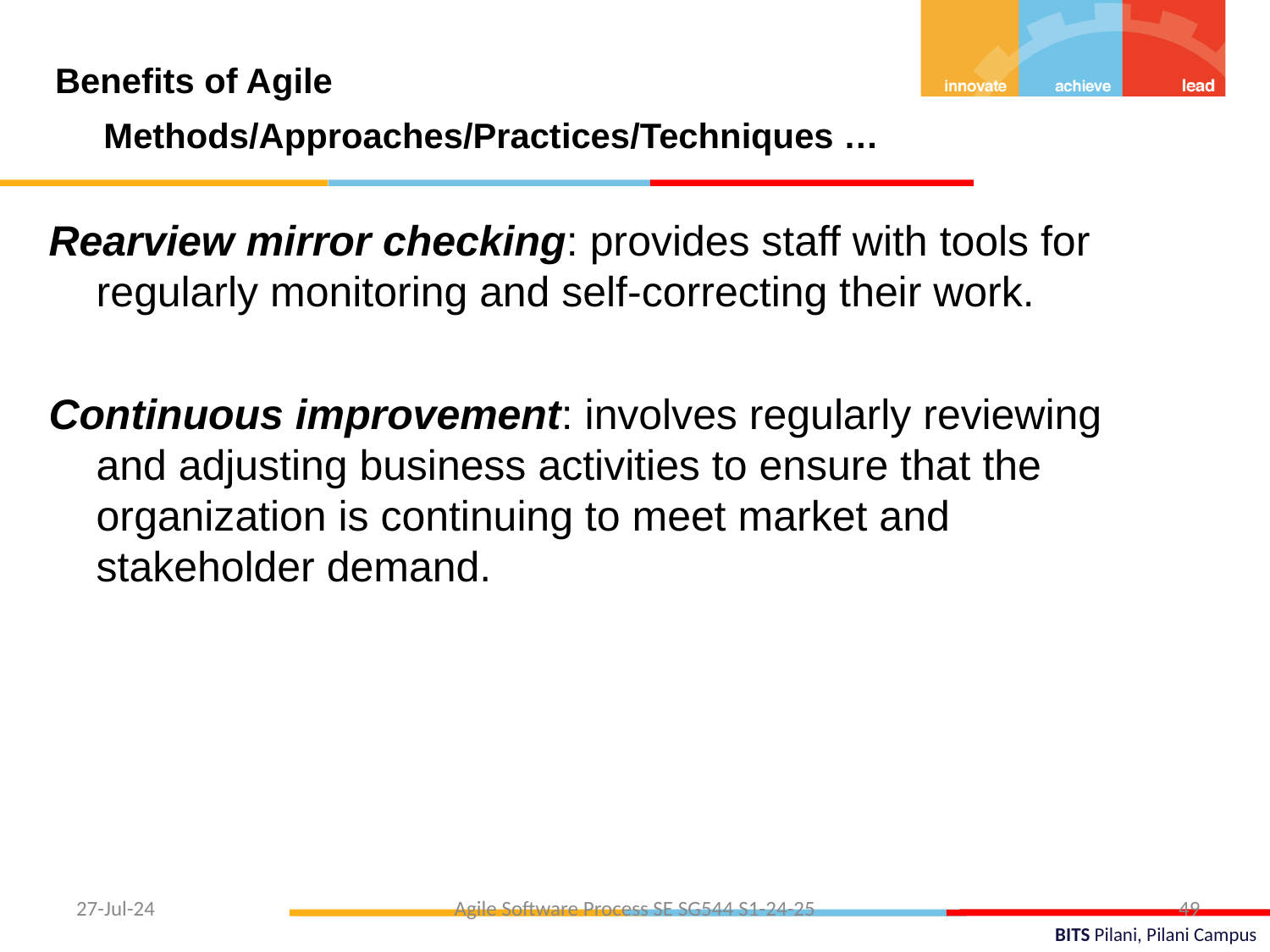

Benefits of Agile Methods/Approaches/Practices/Techniques …
Rearview mirror checking: provides staff with tools for regularly monitoring and self-correcting their work.

Continuous improvement: involves regularly reviewing and adjusting business activities to ensure that the organization is continuing to meet market and stakeholder demand.
27-Jul-24
Agile Software Process SE SG544 S1-24-25
49